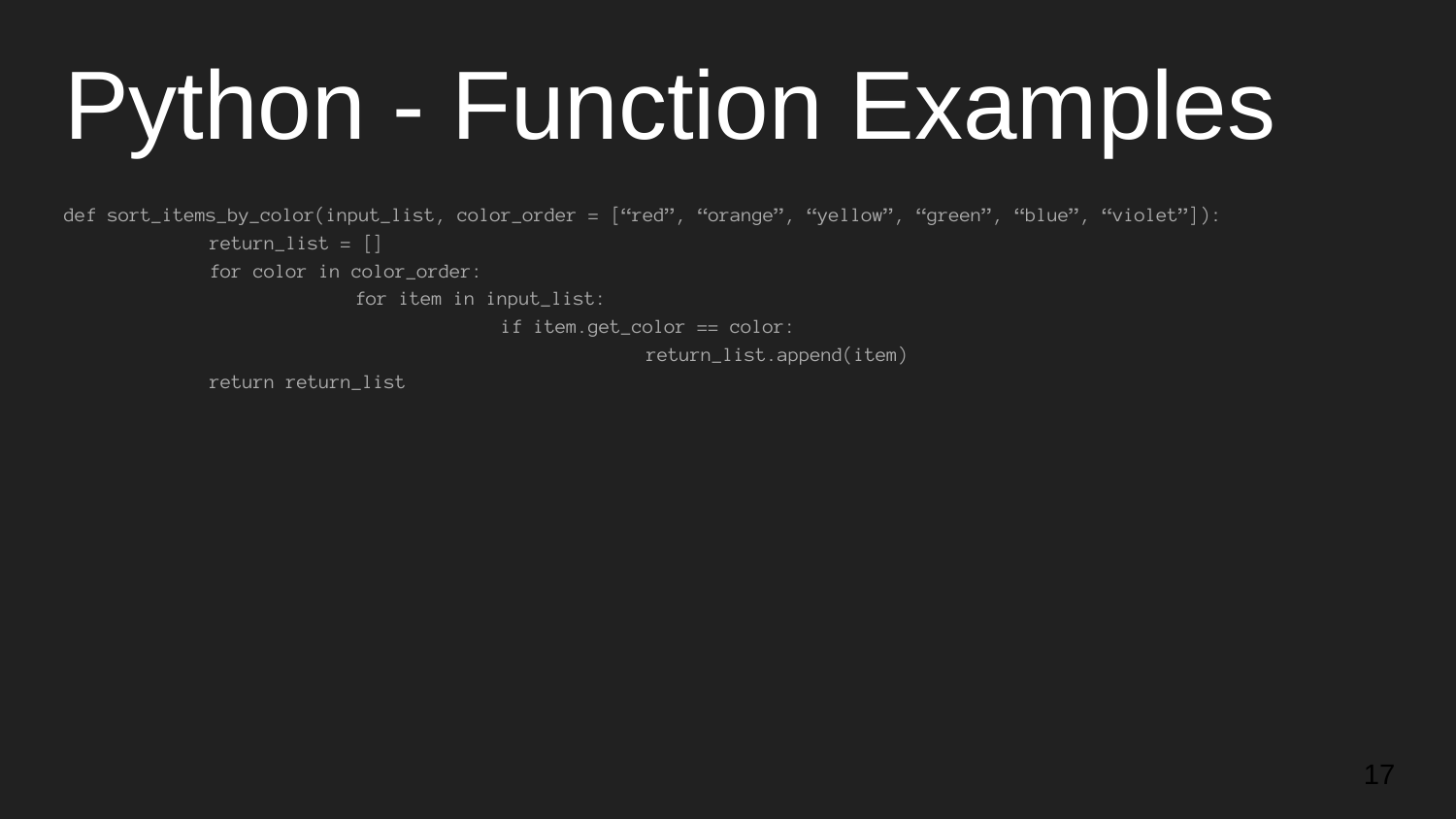

# Python - Function Examples
def sort_items_by_color(input_list, color_order = [“red”, “orange”, “yellow”, “green”, “blue”, “violet”]):
	return_list = []
	for color in color_order:
		for item in input_list:
			if item.get_color == color:
				return_list.append(item)
	return return_list

17